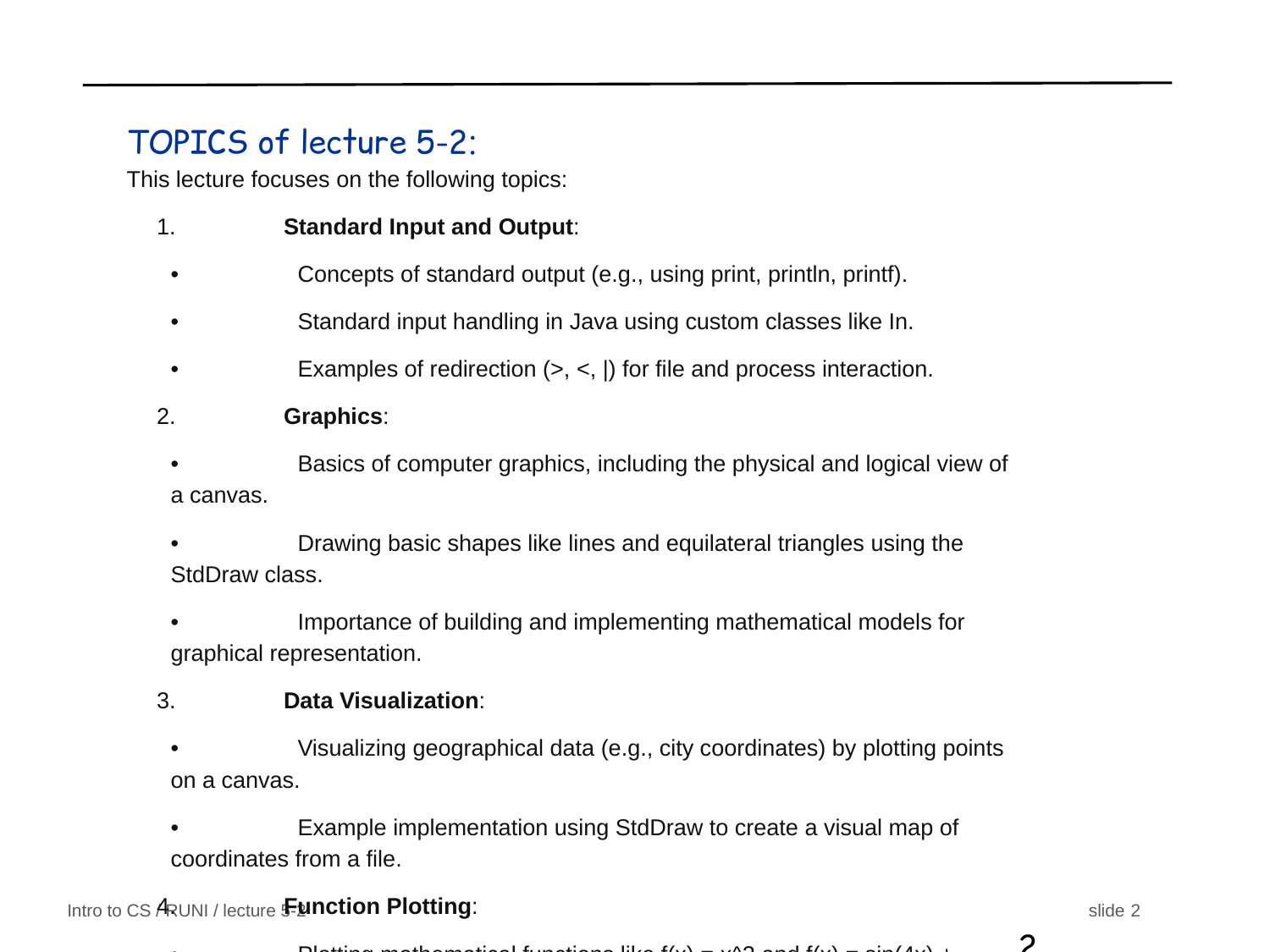

TOPICS of lecture 5-2:
This lecture focuses on the following topics:
	1.	Standard Input and Output:
	•	Concepts of standard output (e.g., using print, println, printf).
	•	Standard input handling in Java using custom classes like In.
	•	Examples of redirection (>, <, |) for file and process interaction.
	2.	Graphics:
	•	Basics of computer graphics, including the physical and logical view of a canvas.
	•	Drawing basic shapes like lines and equilateral triangles using the StdDraw class.
	•	Importance of building and implementing mathematical models for graphical representation.
	3.	Data Visualization:
	•	Visualizing geographical data (e.g., city coordinates) by plotting points on a canvas.
	•	Example implementation using StdDraw to create a visual map of coordinates from a file.
	4.	Function Plotting:
	•	Plotting mathematical functions like f(x) = x^2 and f(x) = sin(4x) + sin(20x).
	•	Scaling canvas dimensions based on function values to ensure proper visualization.
	•	Understanding the complexity and potential pitfalls of data-driven visuals.
The lecture emphasizes practical programming skills for working with input/output, graphics, and data visualization using Java.

2